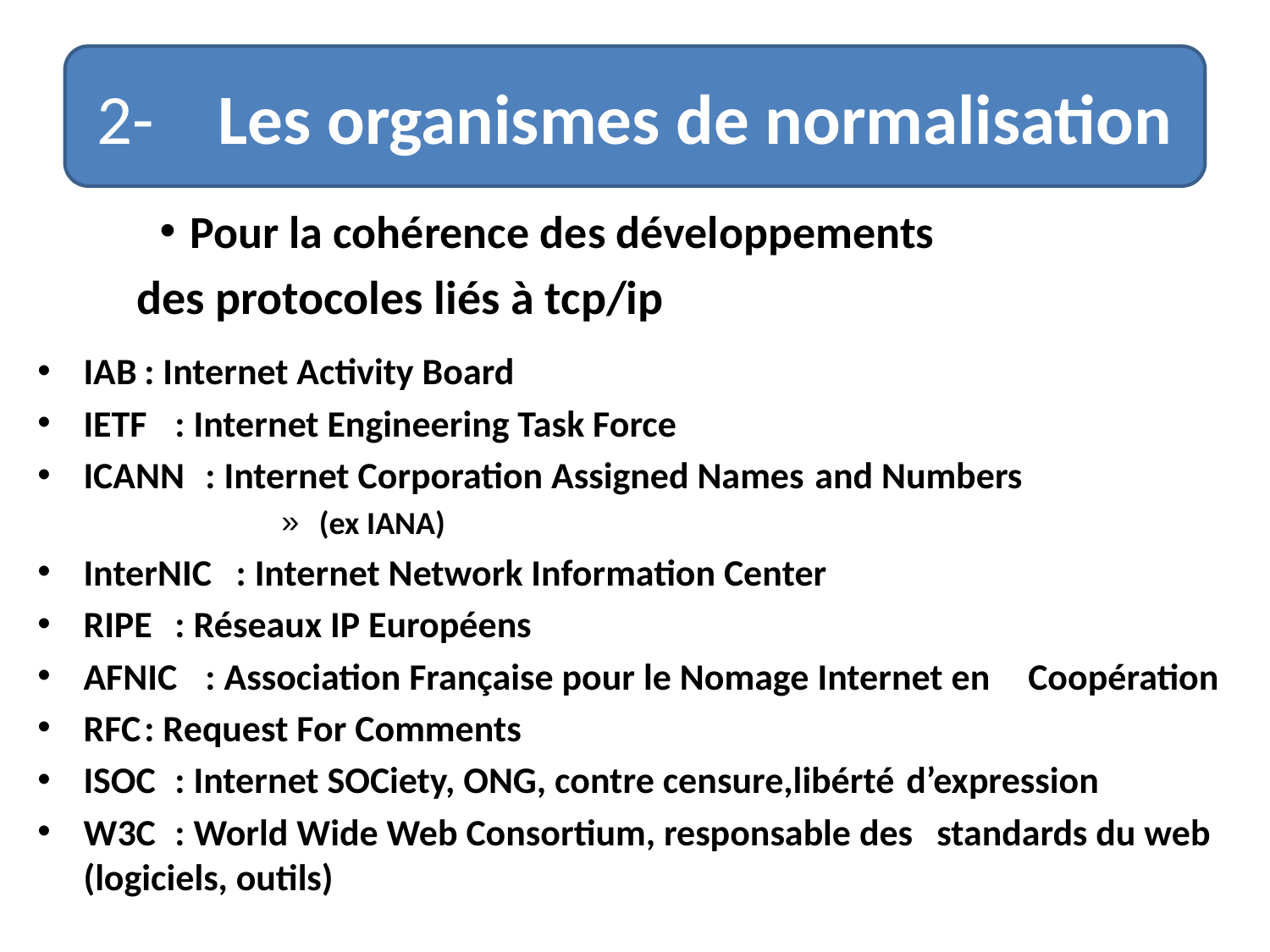

#
2-    Les organismes de normalisation
Pour la cohérence des développements
			des protocoles liés à tcp/ip

IAB		: Internet Activity Board
IETF		: Internet Engineering Task Force
ICANN	: Internet Corporation Assigned Names 	and Numbers
 (ex IANA)
InterNIC	: Internet Network Information Center
RIPE		: Réseaux IP Européens
AFNIC	: Association Française pour le Nomage Internet en  			Coopération
RFC		: Request For Comments
ISOC		: Internet SOCiety, ONG, contre censure,libérté 				d’expression
W3C		: World Wide Web Consortium, responsable des 			standards du web (logiciels, outils)